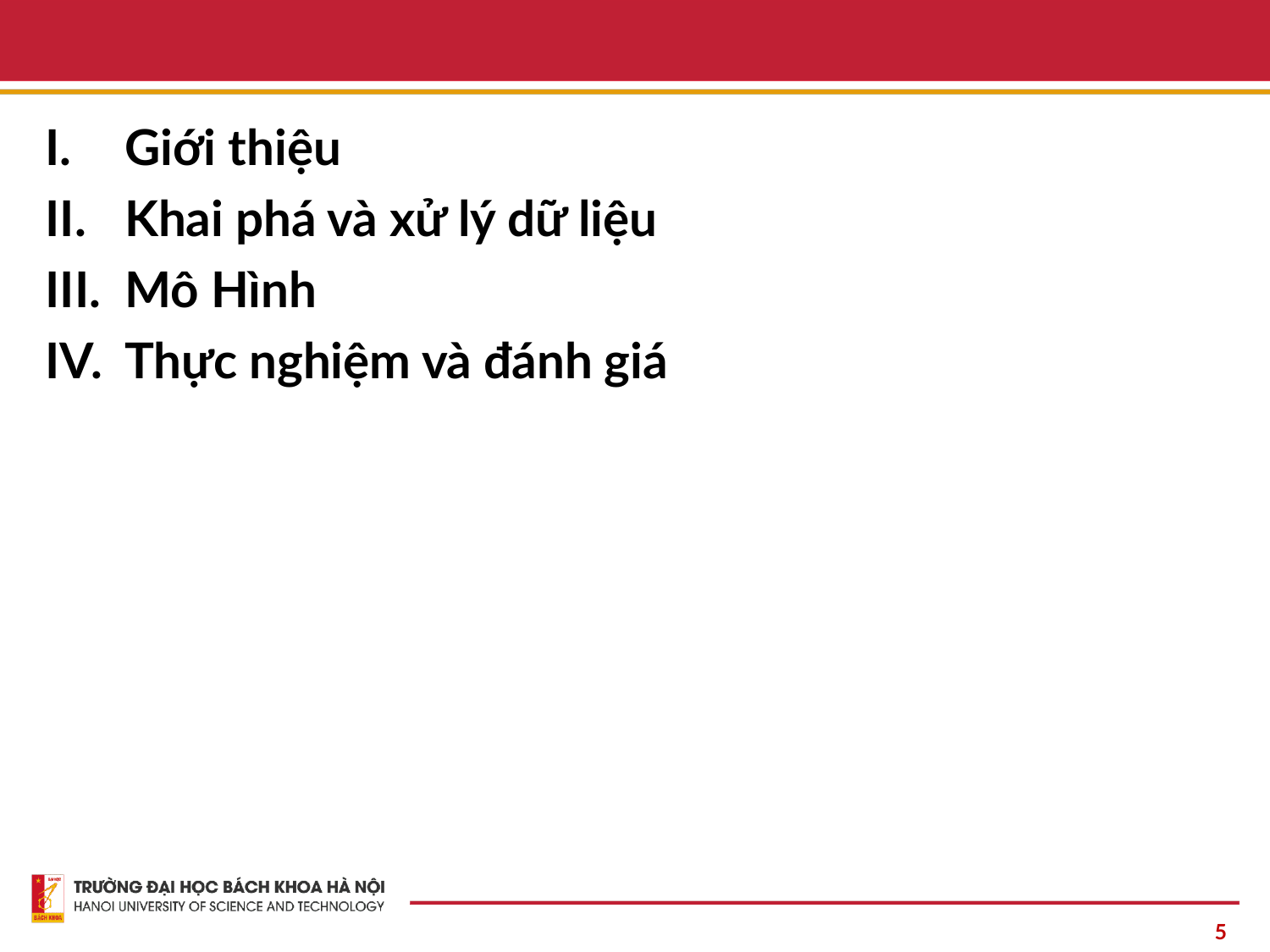

#
Giới thiệu
Khai phá và xử lý dữ liệu
Mô Hình
Thực nghiệm và đánh giá

5